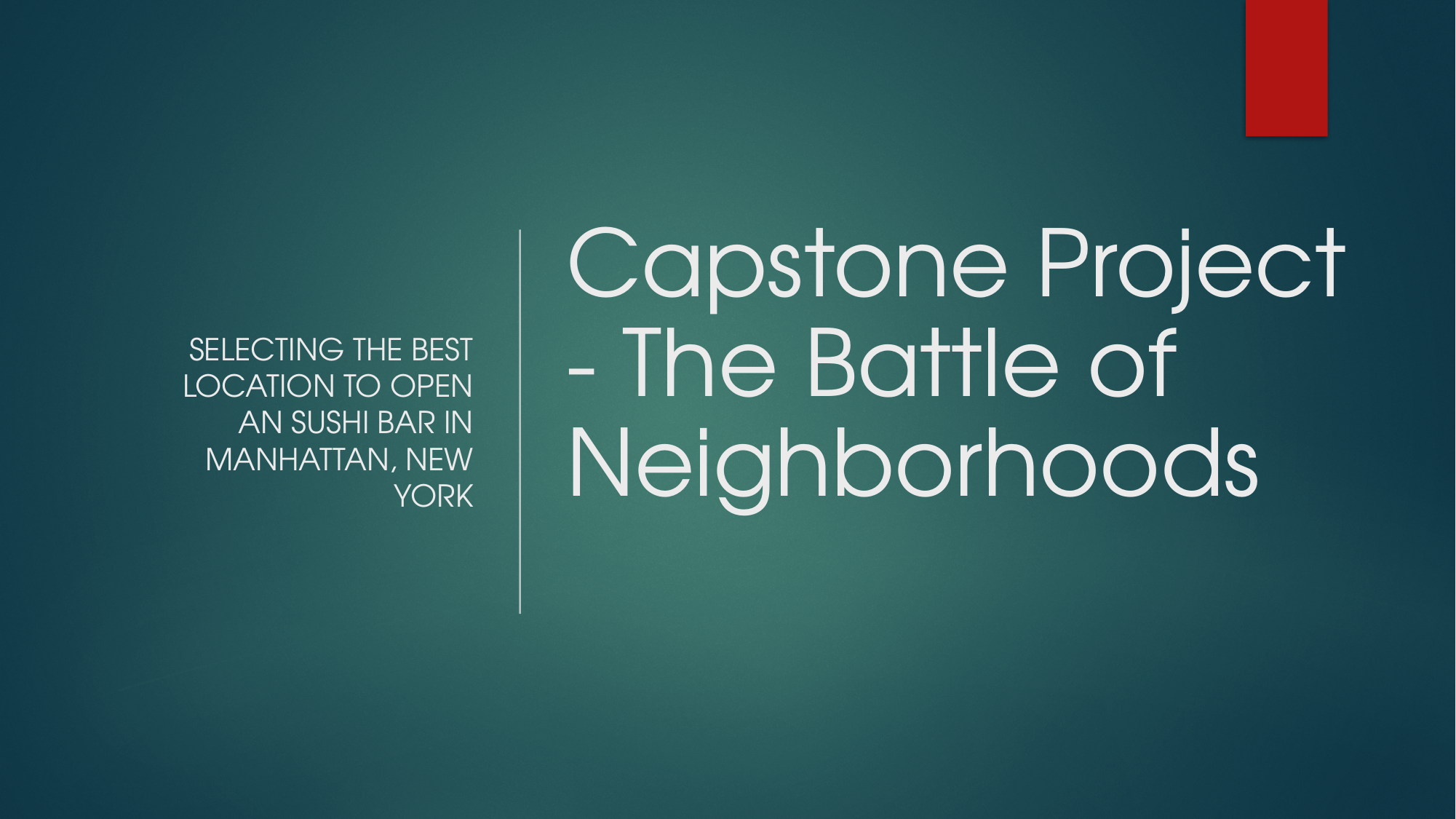

Selecting the best location to open an SUSHI BAR IN Manhattan, New York
# Capstone Project - The Battle of Neighborhoods